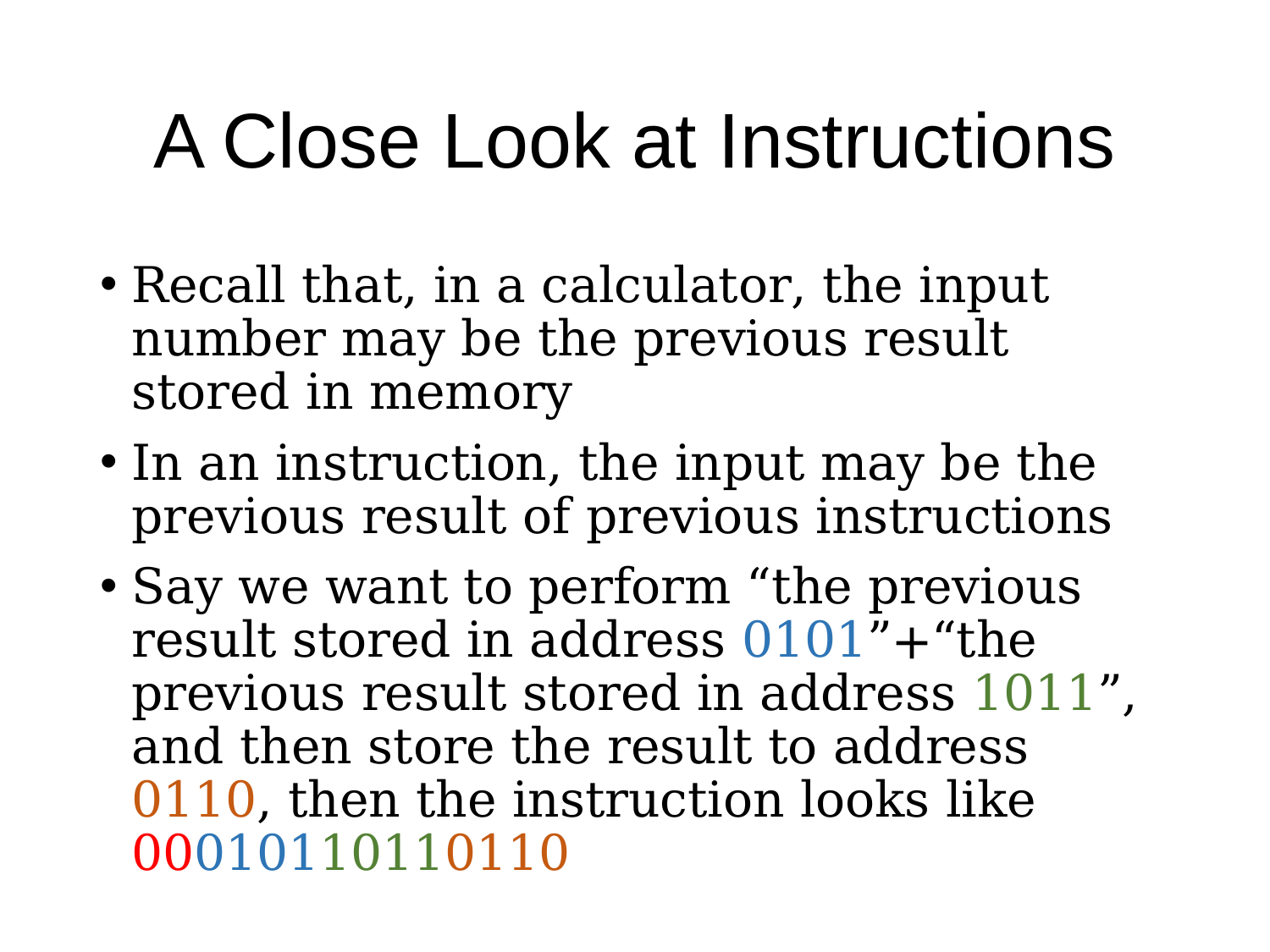

# A Close Look at Instructions
Recall that, in a calculator, the input number may be the previous result stored in memory
In an instruction, the input may be the previous result of previous instructions
Say we want to perform “the previous result stored in address 0101”+“the previous result stored in address 1011”, and then store the result to address 0110, then the instruction looks like 00010110110110